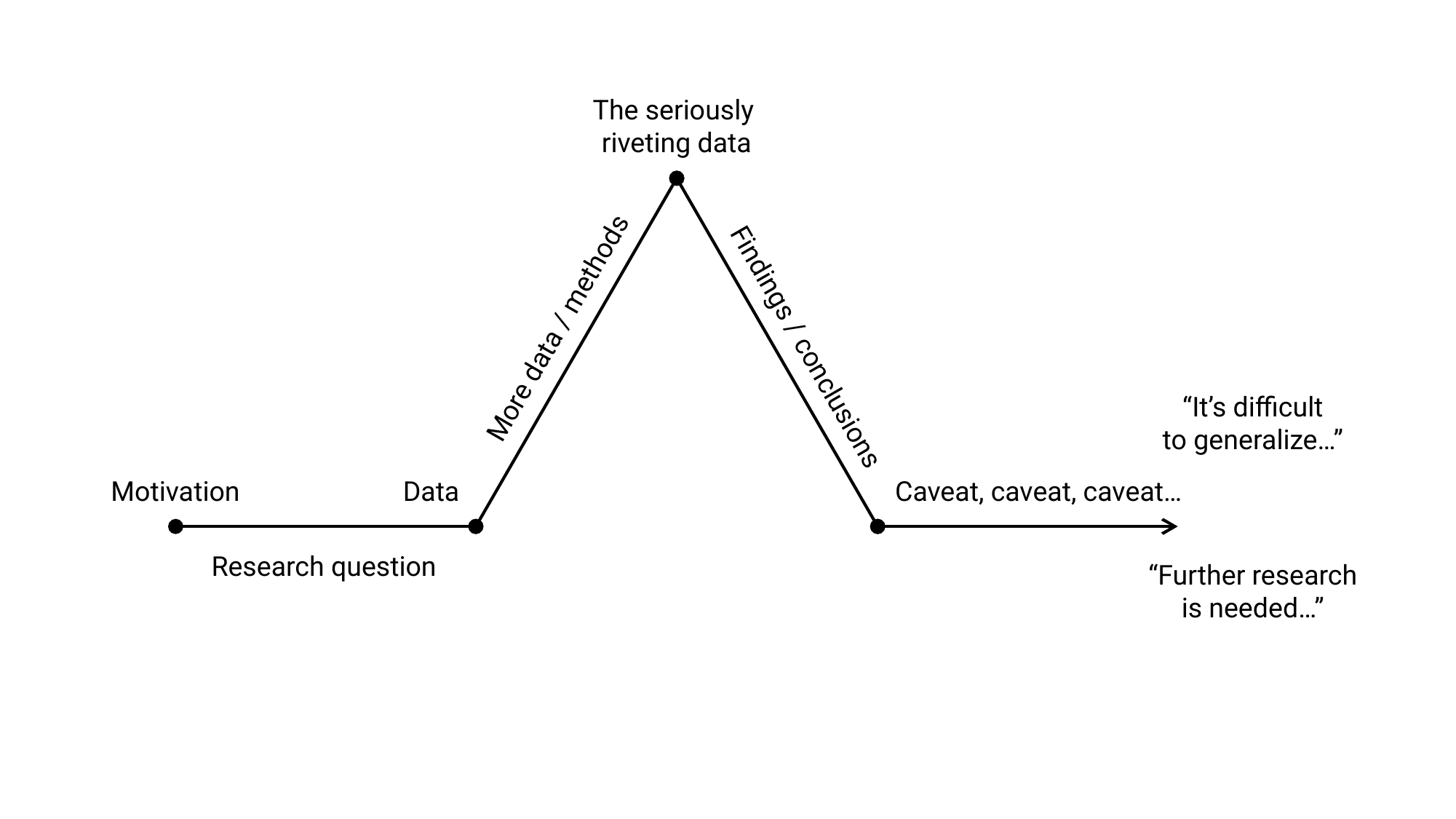

The seriously
riveting data
More data / methods
Findings / conclusions
“It’s difficult
to generalize…”
Motivation
Data
Caveat, caveat, caveat…
Research question
“Further research
is needed…”